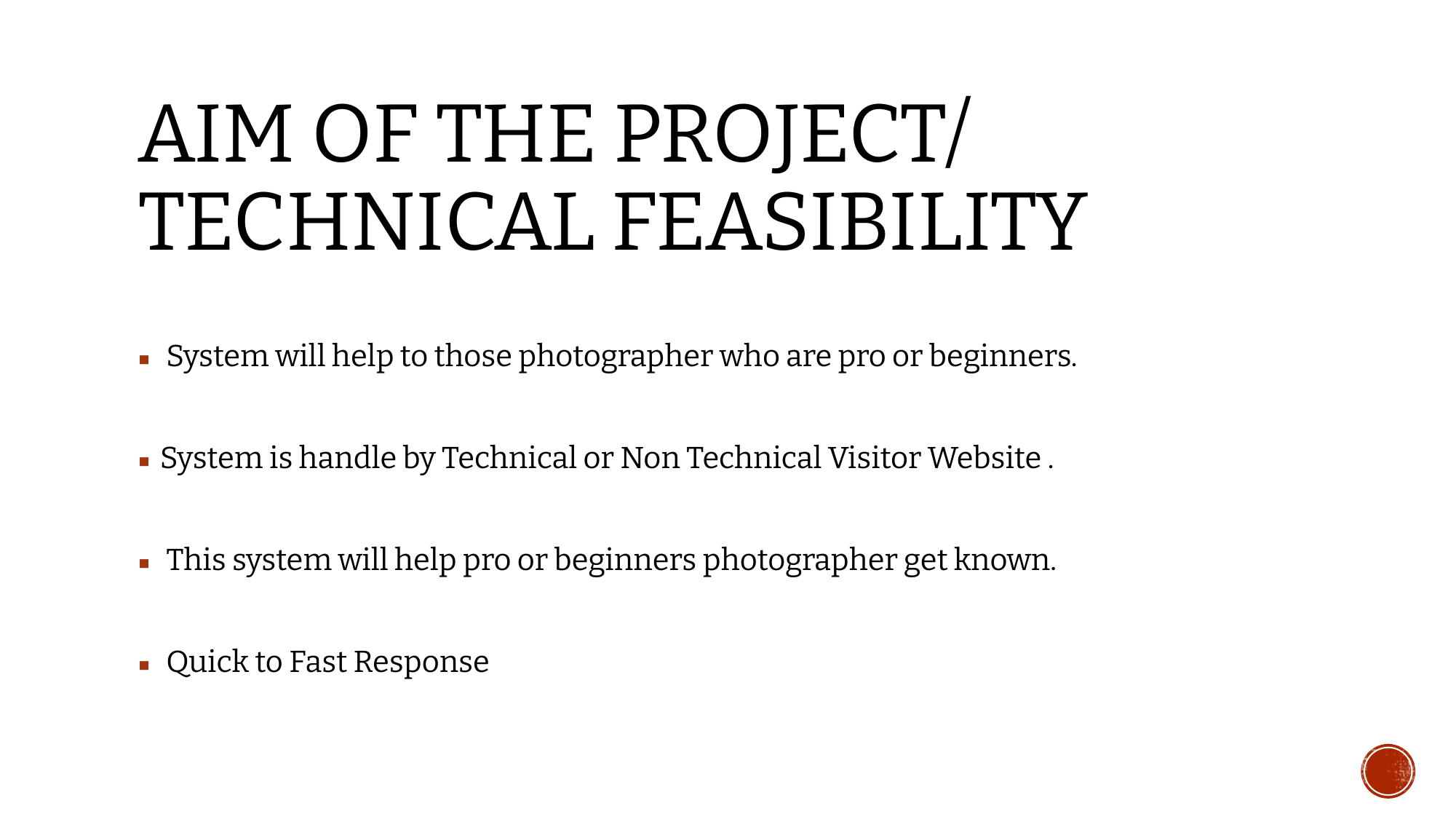

# AIM OF THE PROJECT/
TECHNICAL FEASIBILITY
 System will help to those photographer who are pro or beginners.

System is handle by Technical or Non Technical Visitor Website .

 This system will help pro or beginners photographer get known.

 Quick to Fast Response